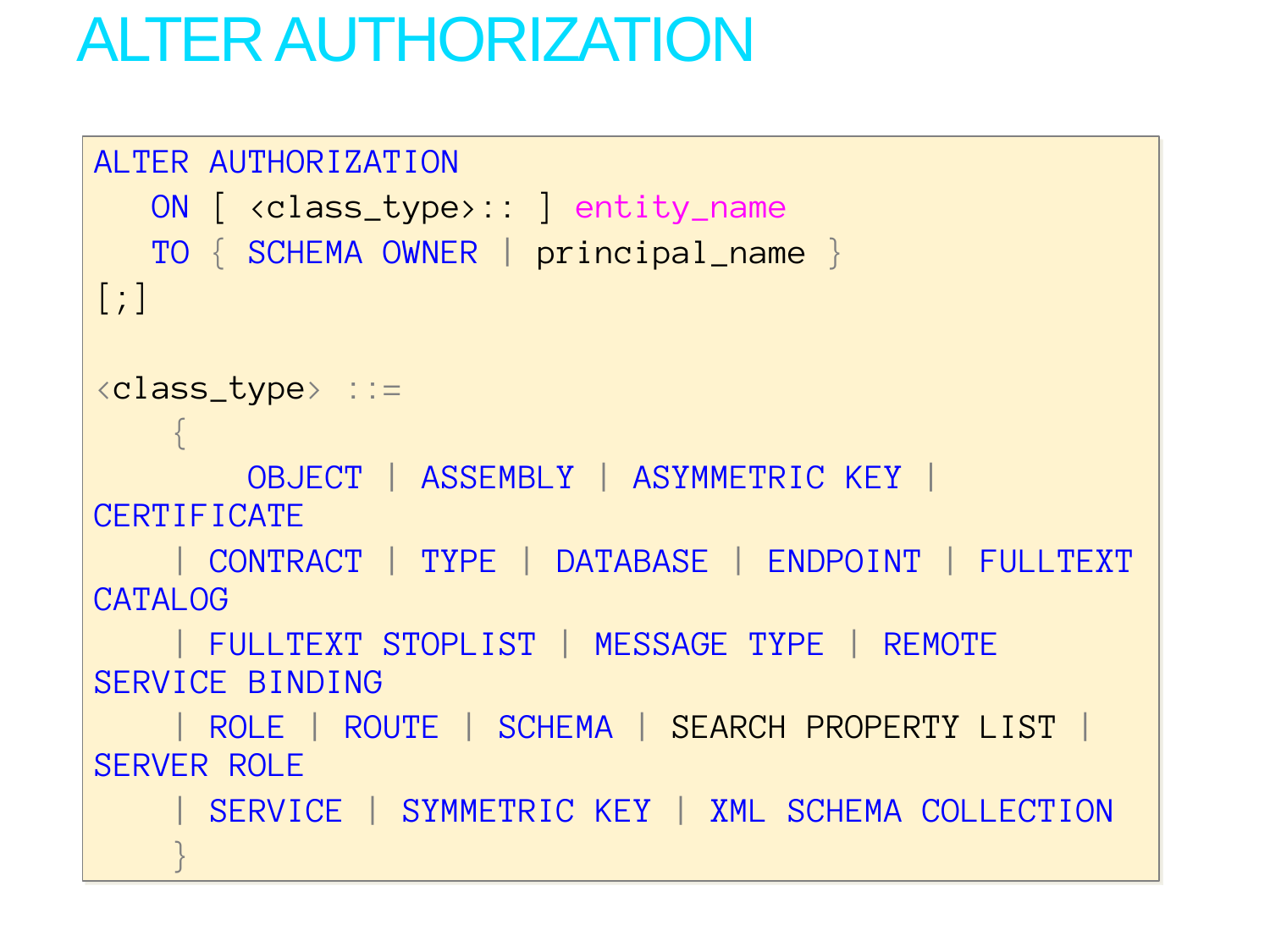

# ALTER AUTHORIZATION
ALTER AUTHORIZATION
   ON [ <class_type>:: ] entity_name
   TO { SCHEMA OWNER | principal_name }
[;]

<class_type> ::=
    {
        OBJECT | ASSEMBLY | ASYMMETRIC KEY | CERTIFICATE
    | CONTRACT | TYPE | DATABASE | ENDPOINT | FULLTEXT CATALOG
    | FULLTEXT STOPLIST | MESSAGE TYPE | REMOTE SERVICE BINDING
    | ROLE | ROUTE | SCHEMA | SEARCH PROPERTY LIST | SERVER ROLE
    | SERVICE | SYMMETRIC KEY | XML SCHEMA COLLECTION
    }